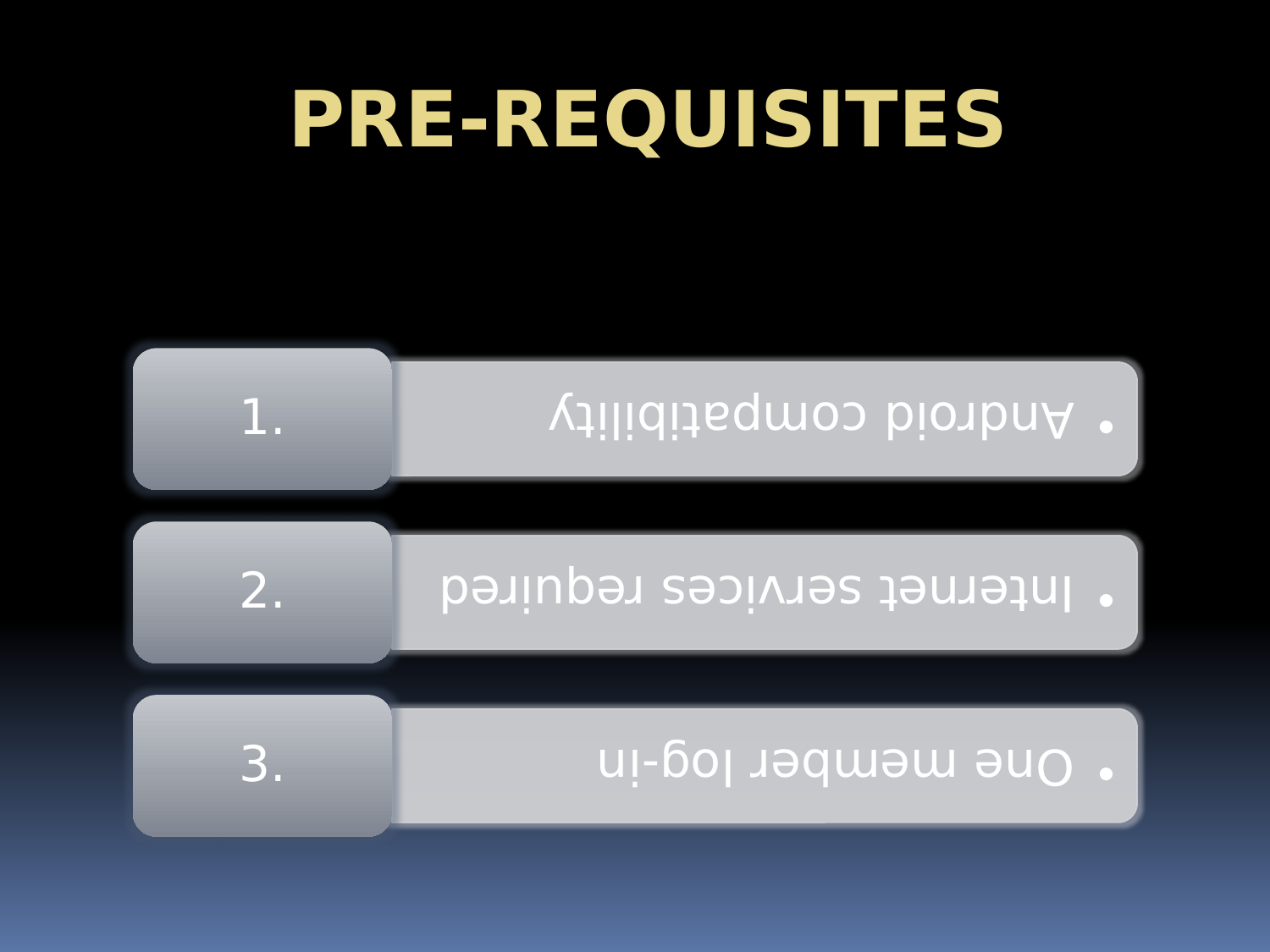

PRE-REQUISITES
Android compatibility
1.
Internet services required
2.
One member log-in
3.